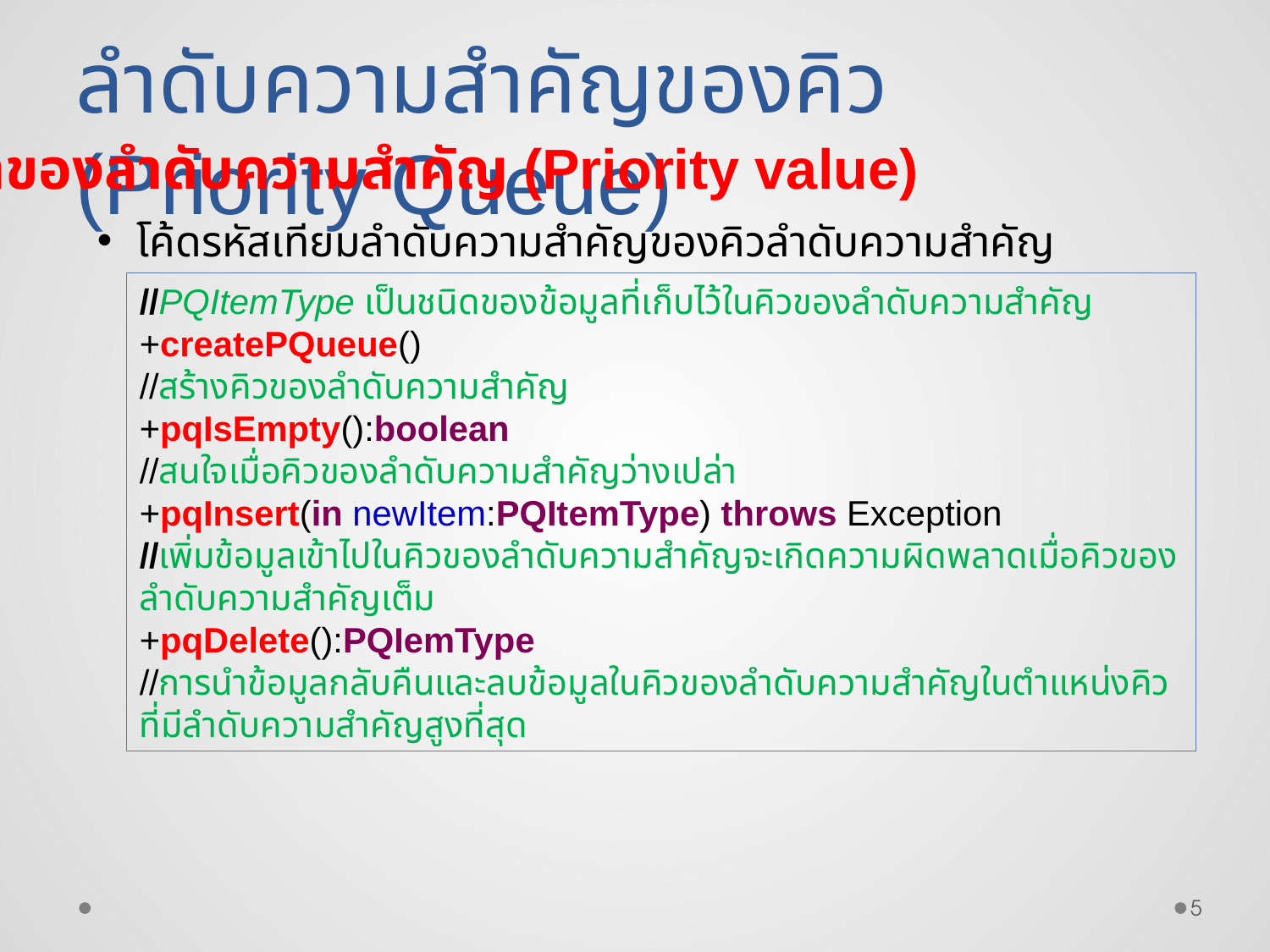

ลำดับความสำคัญของคิว (Priority Queue)
ค่าของลำดับความสำคัญ (Priority value)
โค้ดรหัสเทียมลำดับความสำคัญของคิวลำดับความสำคัญ
//PQItemType เป็นชนิดของข้อมูลที่เก็บไว้ในคิวของลำดับความสำคัญ
+createPQueue()
//สร้างคิวของลำดับความสำคัญ
+pqIsEmpty():boolean
//สนใจเมื่อคิวของลำดับความสำคัญว่างเปล่า
+pqInsert(in newItem:PQItemType) throws Exception
//เพิ่มข้อมูลเข้าไปในคิวของลำดับความสำคัญจะเกิดความผิดพลาดเมื่อคิวของลำดับความสำคัญเต็ม
+pqDelete():PQIemType
//การนำข้อมูลกลับคืนและลบข้อมูลในคิวของลำดับความสำคัญในตำแหน่งคิวที่มีลำดับความสำคัญสูงที่สุด
5